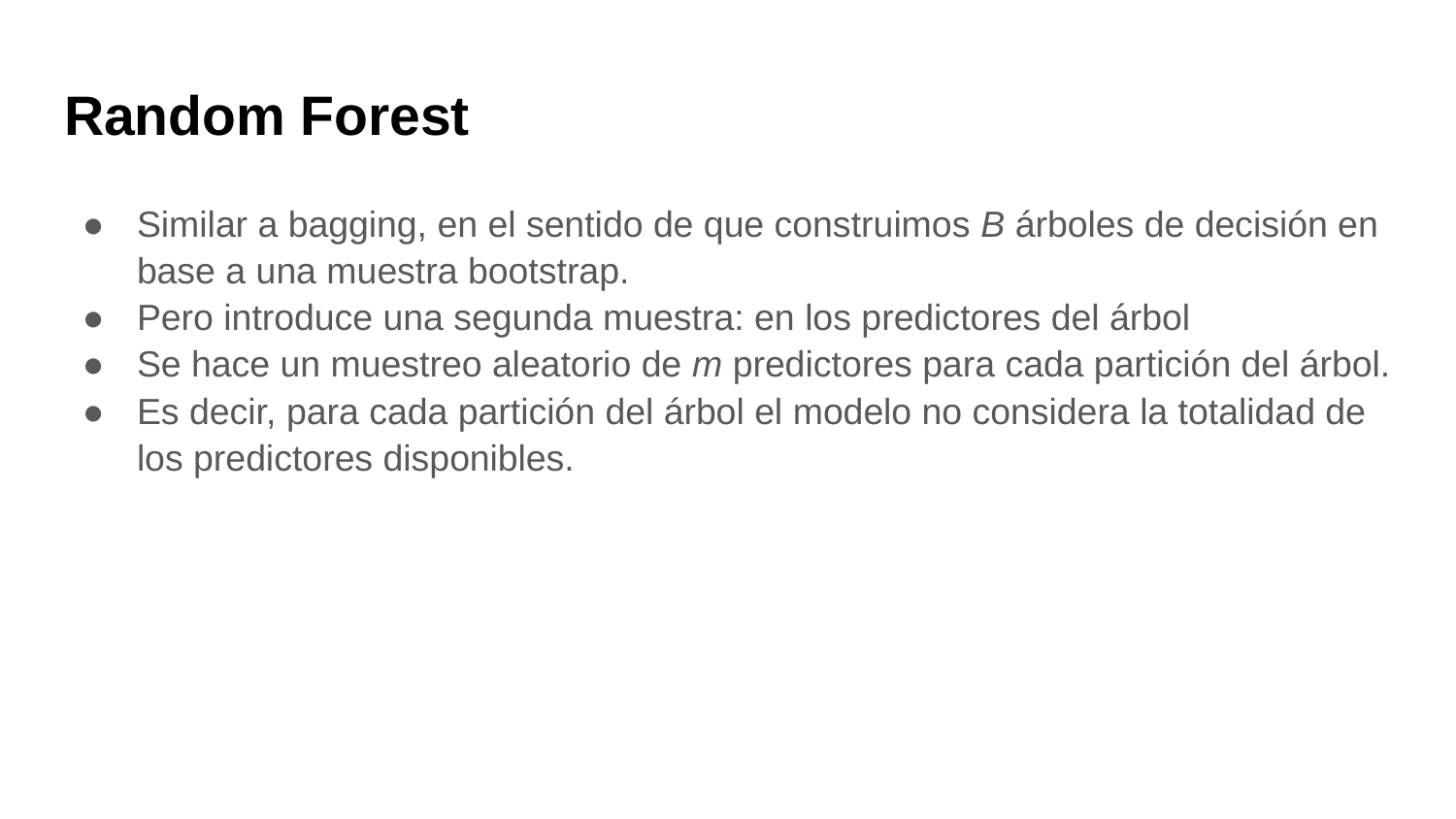

# Random Forest
Similar a bagging, en el sentido de que construimos B árboles de decisión en base a una muestra bootstrap.
Pero introduce una segunda muestra: en los predictores del árbol
Se hace un muestreo aleatorio de m predictores para cada partición del árbol.
Es decir, para cada partición del árbol el modelo no considera la totalidad de los predictores disponibles.